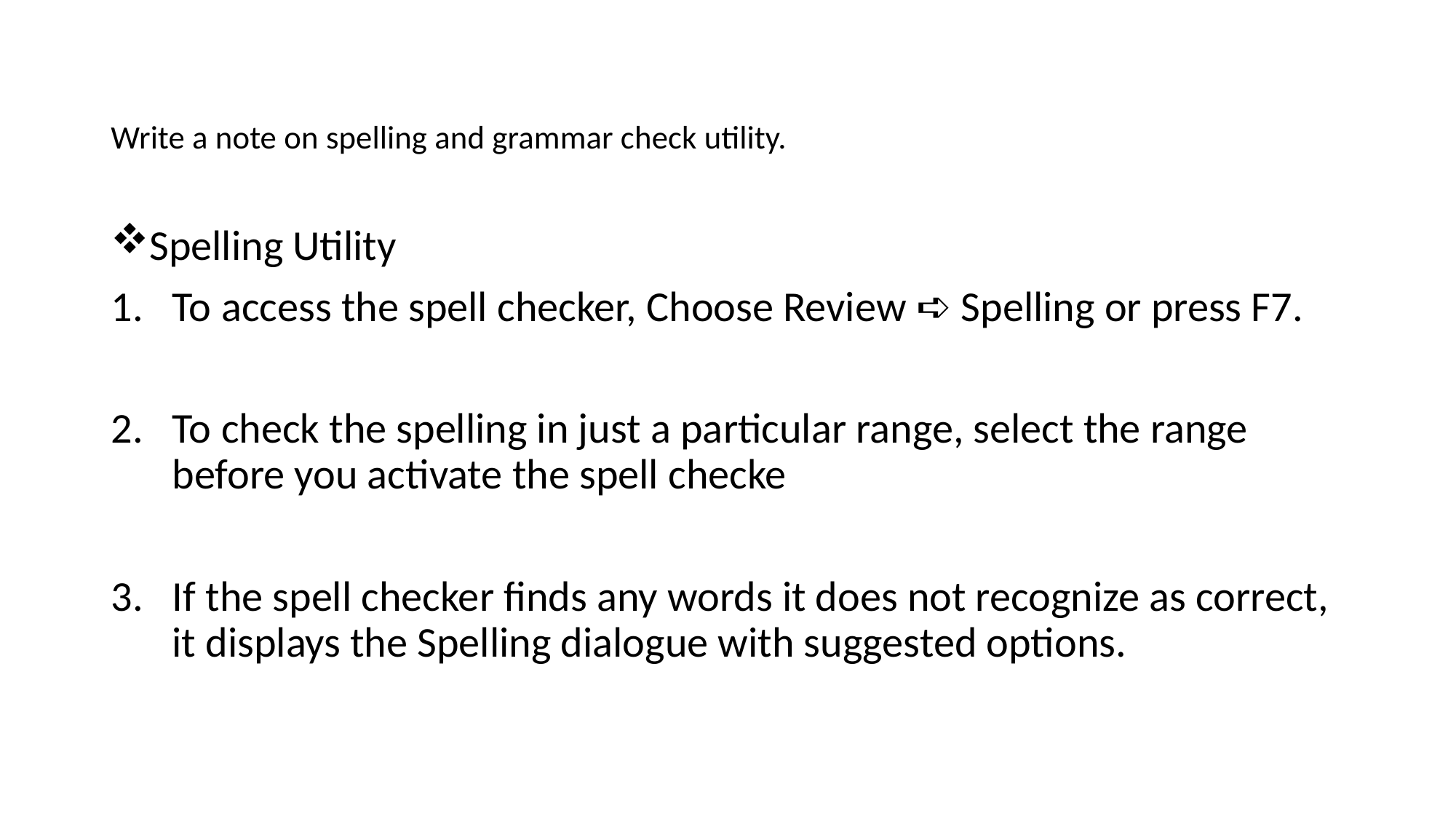

# Write a note on spelling and grammar check utility.
Spelling Utility
To access the spell checker, Choose Review ➪ Spelling or press F7.

To check the spelling in just a particular range, select the range before you activate the spell checke

If the spell checker finds any words it does not recognize as correct, it displays the Spelling dialogue with suggested options.